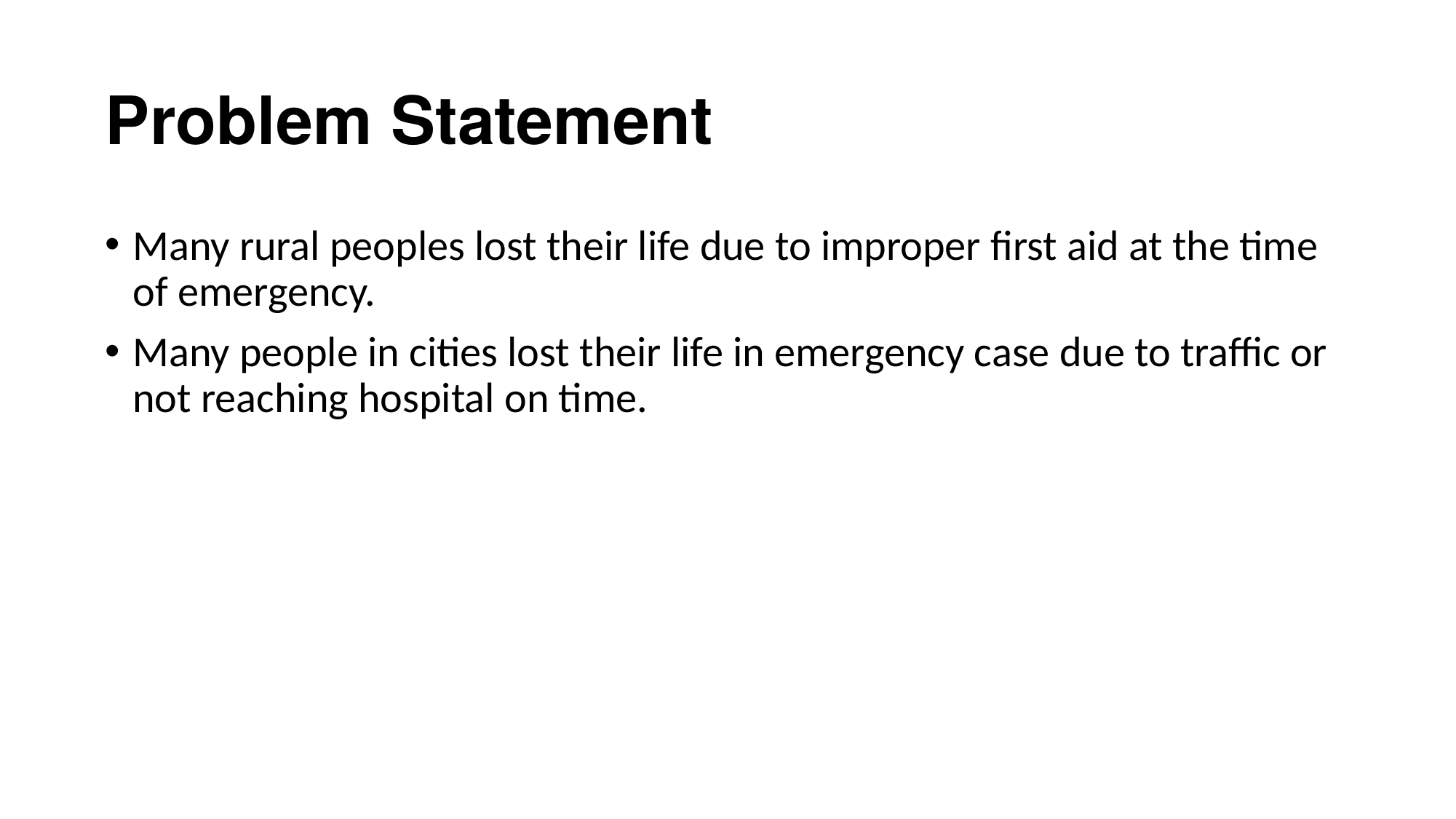

# Problem Statement
Many rural peoples lost their life due to improper first aid at the time of emergency.
Many people in cities lost their life in emergency case due to traffic or not reaching hospital on time.